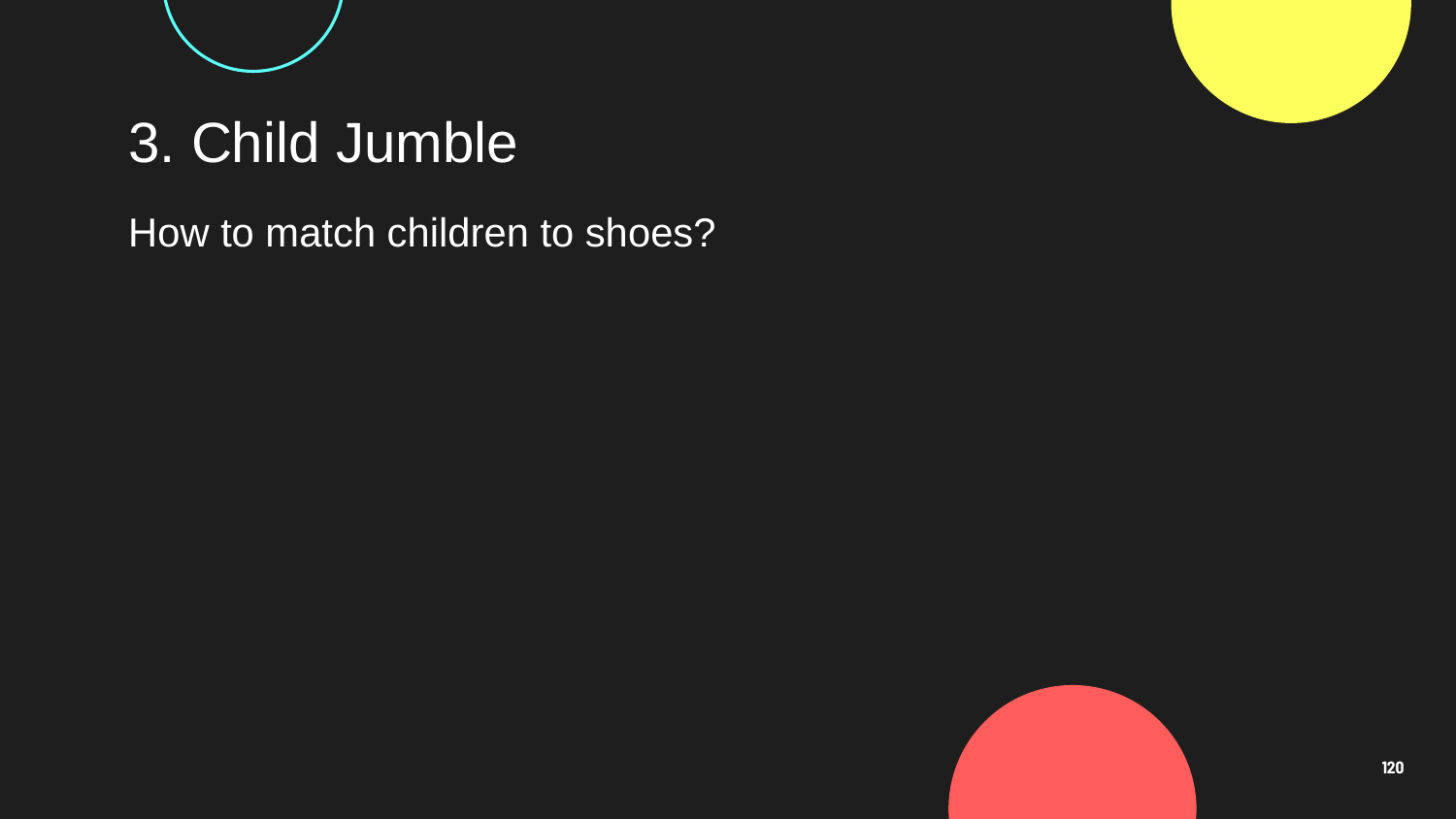

# 3. Child Jumble
How to match children to shoes?
1
2
3
4
5
120